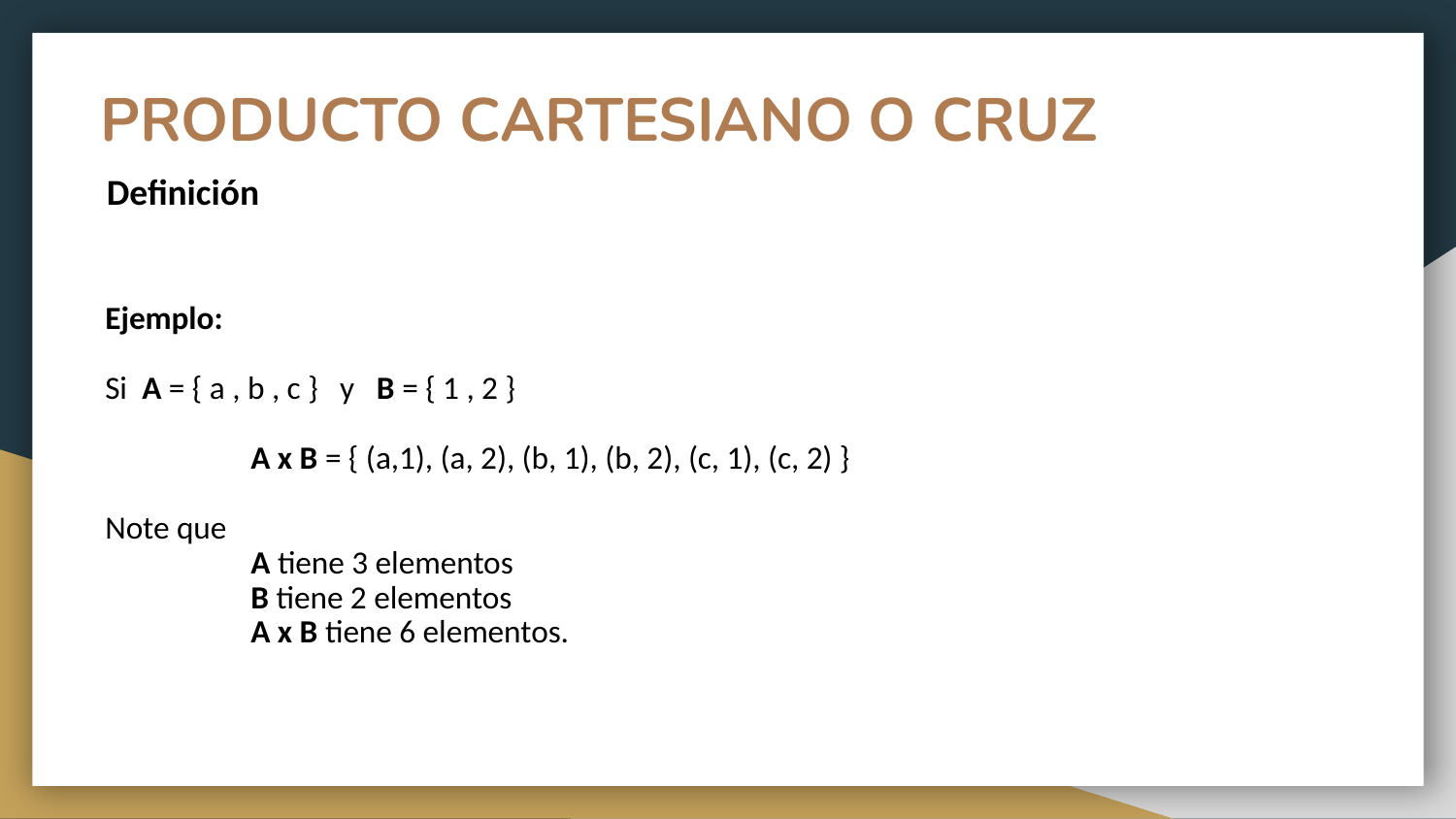

# PRODUCTO CARTESIANO O CRUZ
Definición
Ejemplo:

Si  A = { a , b , c }   y   B = { 1 , 2 }

   	A x B = { (a,1), (a, 2), (b, 1), (b, 2), (c, 1), (c, 2) }

Note que
	A tiene 3 elementos
   	B tiene 2 elementos
   	A x B tiene 6 elementos.